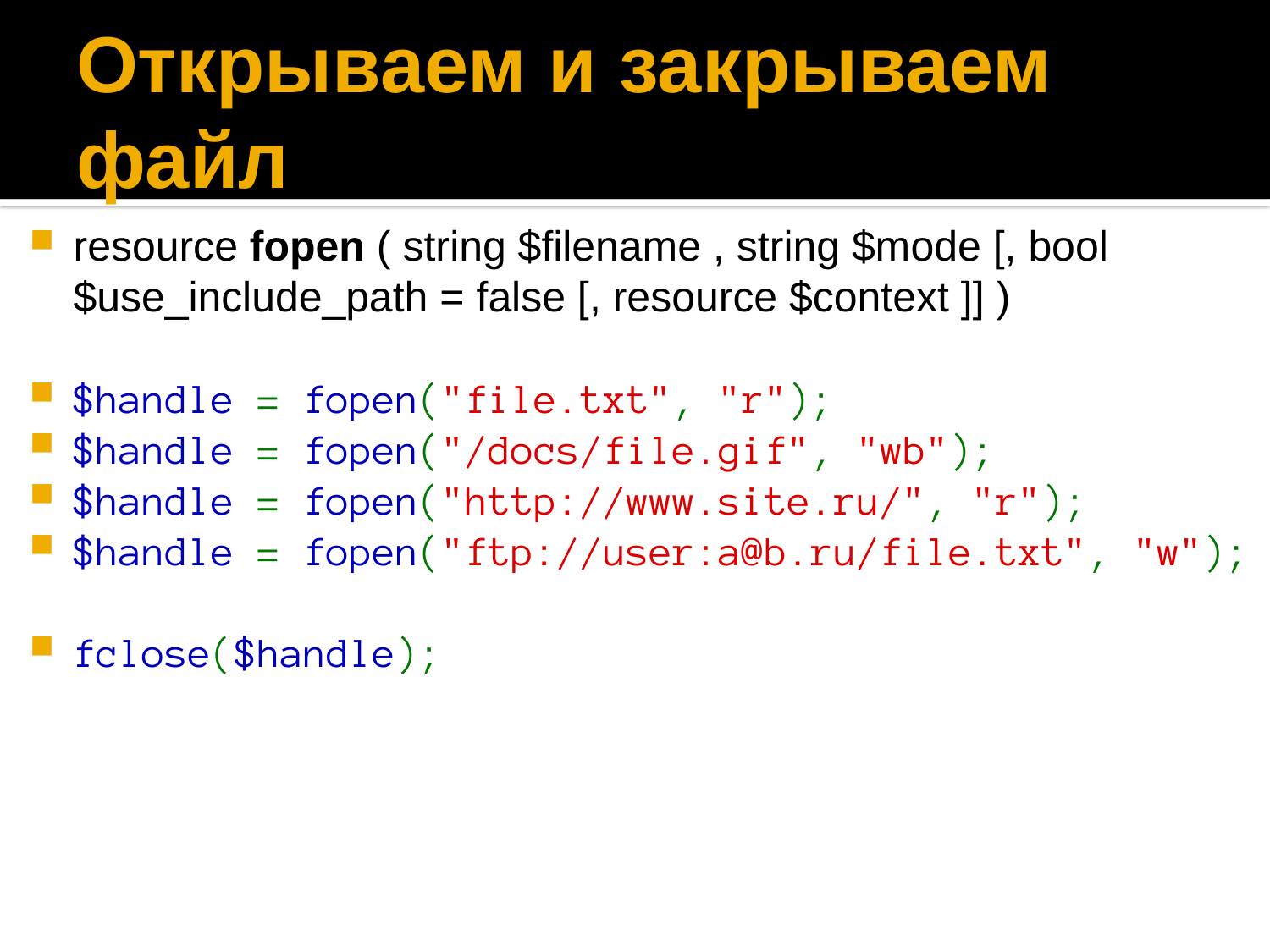

# Открываем и закрываем файл
resource fopen ( string $filename , string $mode [, bool $use_include_path = false [, resource $context ]] )

$handle = fopen("file.txt", "r");
$handle = fopen("/docs/file.gif", "wb");
$handle = fopen("http://www.site.ru/", "r");
$handle = fopen("ftp://user:a@b.ru/file.txt", "w");

fclose($handle);